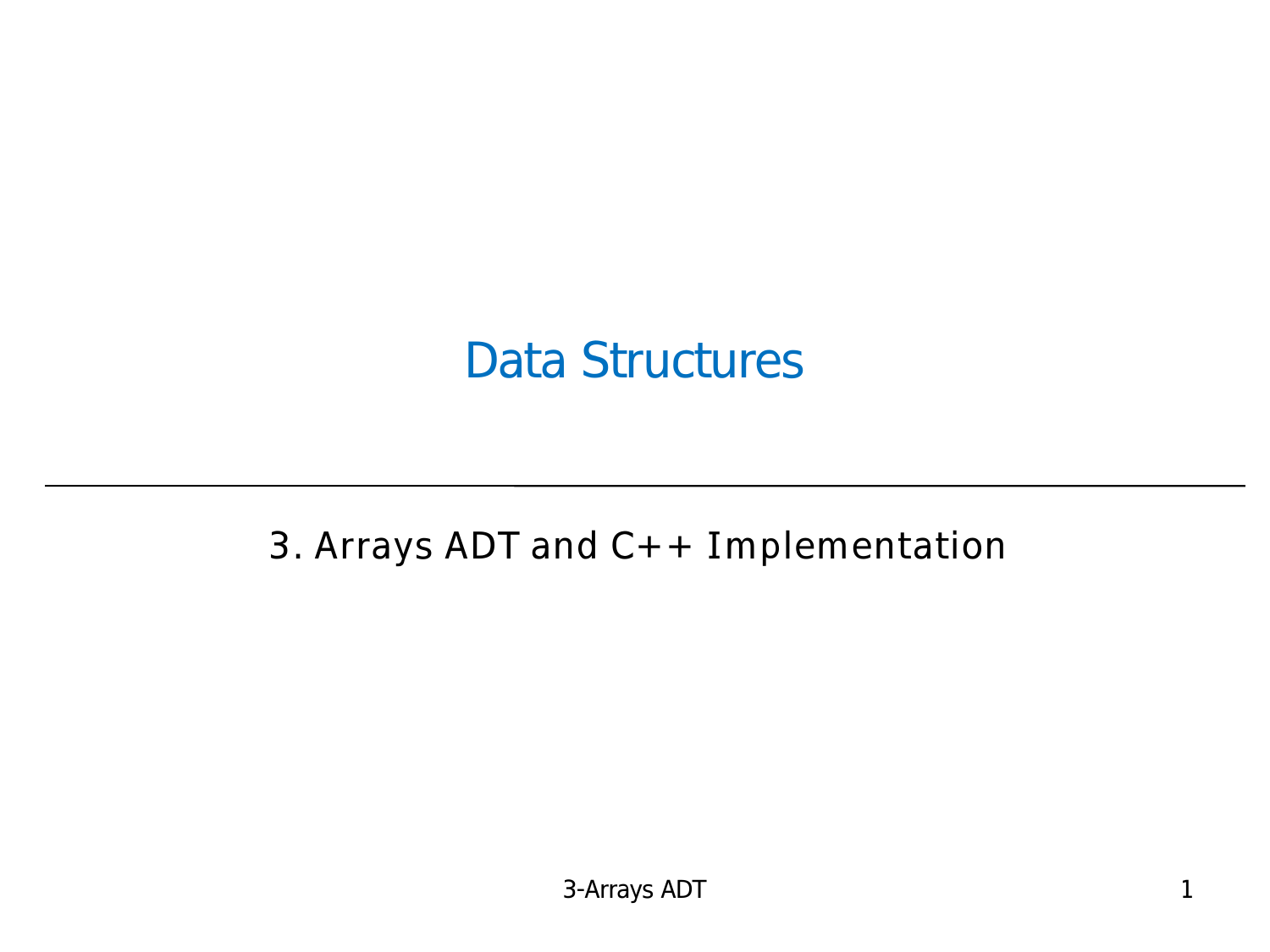

# Data Structures
3. Arrays ADT and C++ Implementation
3-Arrays ADT
1